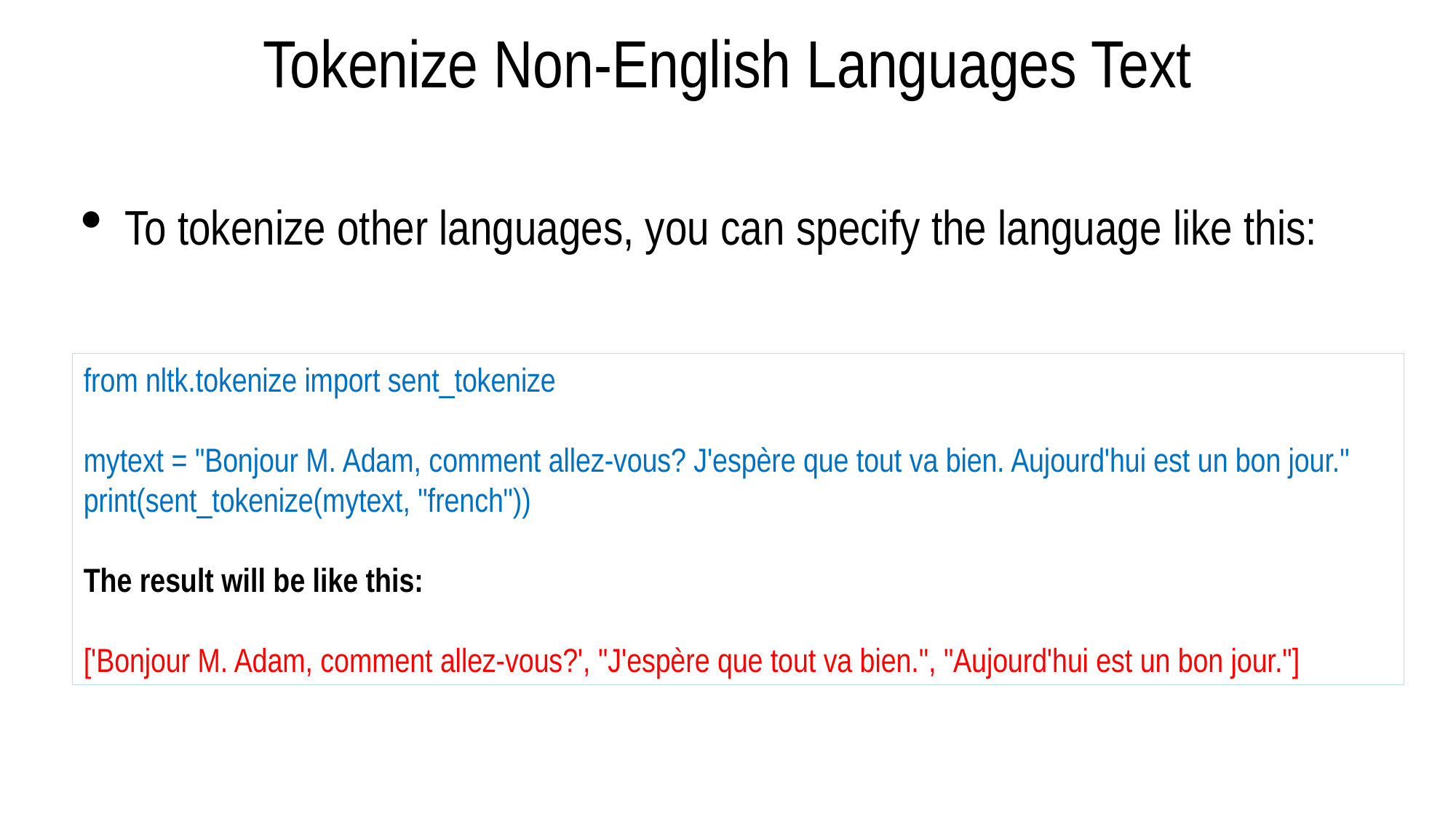

Tokenize Non-English Languages Text
To tokenize other languages, you can specify the language like this:

from nltk.tokenize import sent_tokenize

mytext = "Bonjour M. Adam, comment allez-vous? J'espère que tout va bien. Aujourd'hui est un bon jour."
print(sent_tokenize(mytext, "french"))

The result will be like this:

['Bonjour M. Adam, comment allez-vous?', "J'espère que tout va bien.", "Aujourd'hui est un bon jour."]